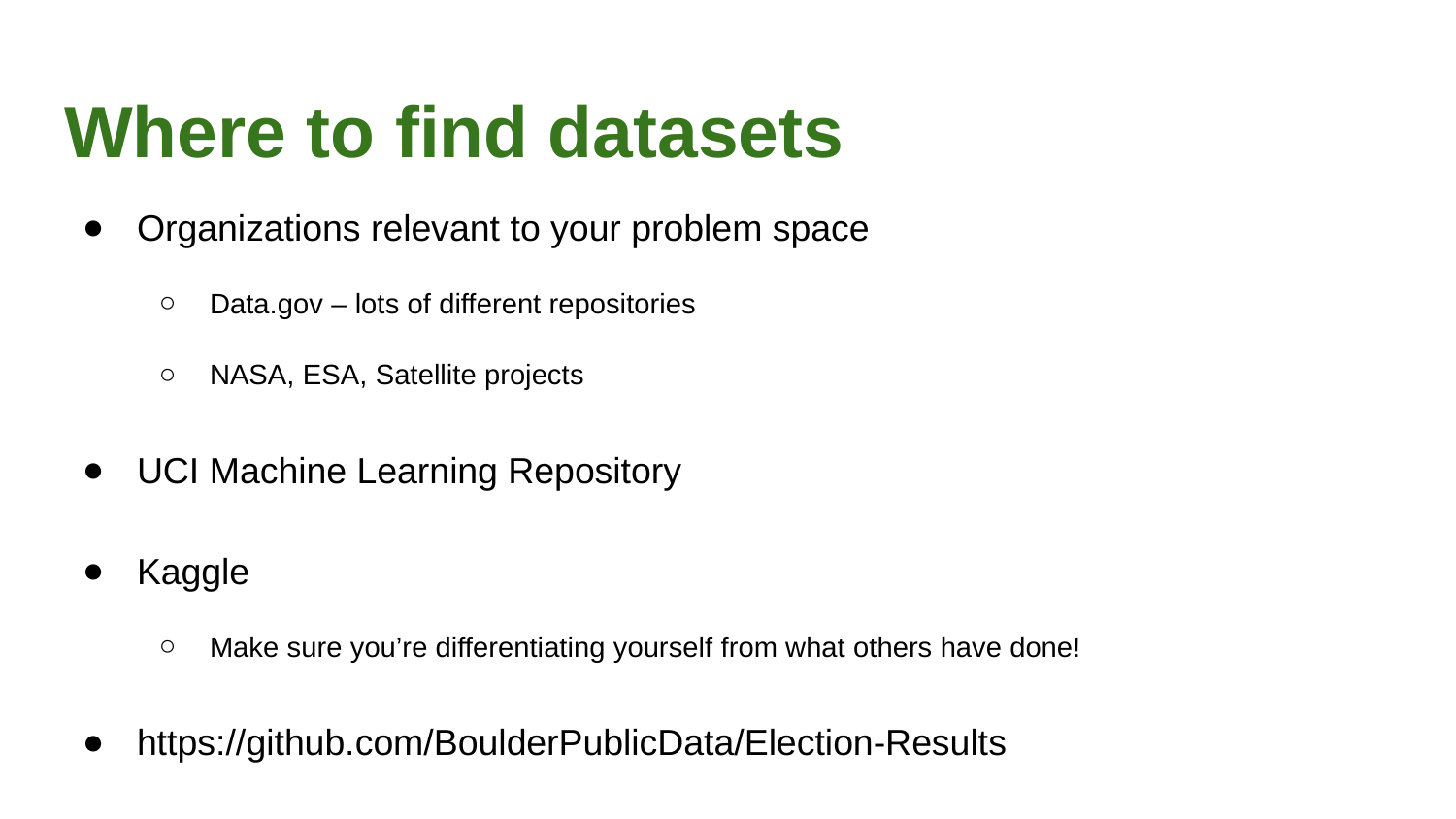

# Where to find datasets
Organizations relevant to your problem space
Data.gov – lots of different repositories
NASA, ESA, Satellite projects

UCI Machine Learning Repository

Kaggle
Make sure you’re differentiating yourself from what others have done!

https://github.com/BoulderPublicData/Election-Results